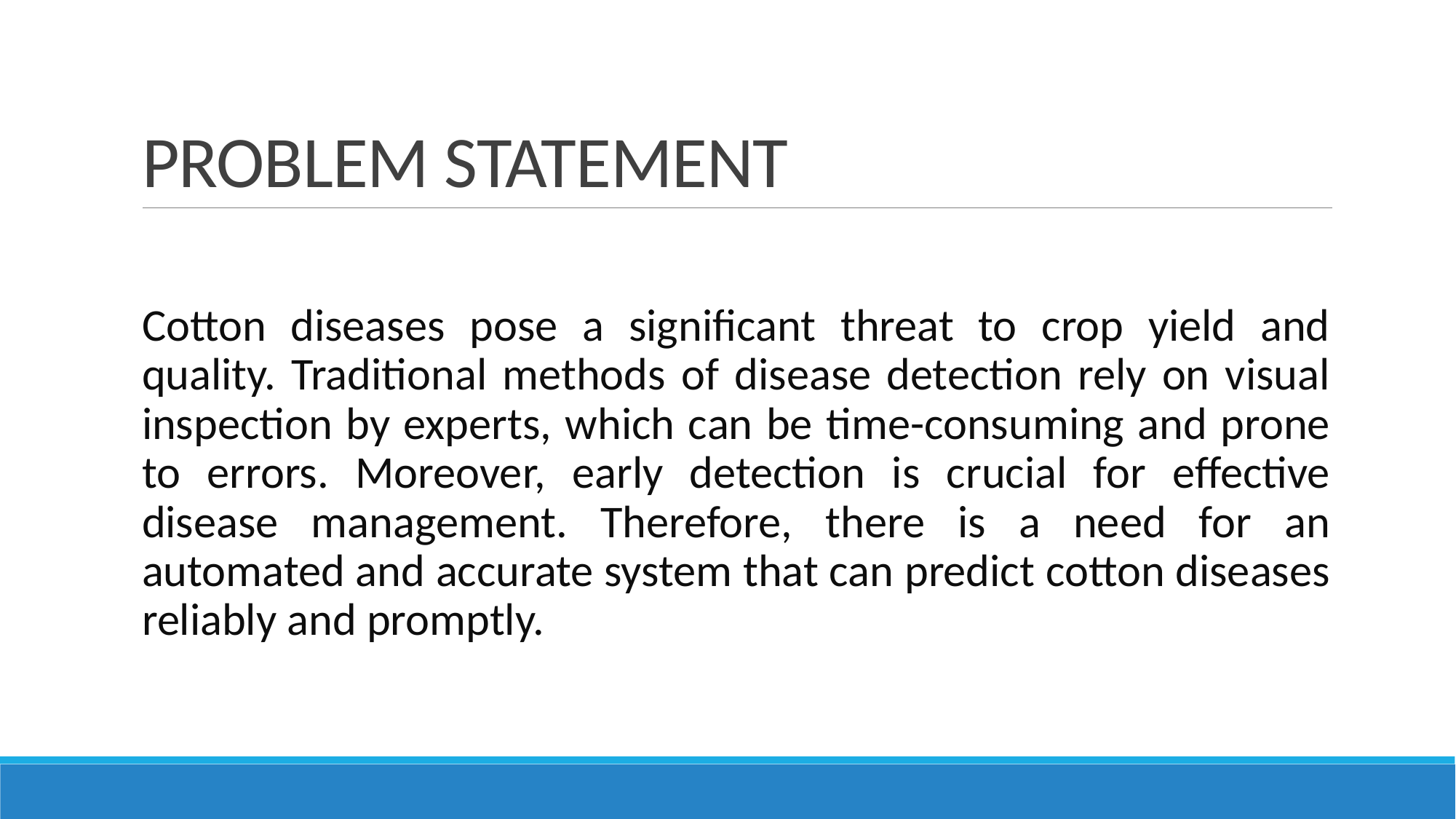

# PROBLEM STATEMENT

Cotton diseases pose a significant threat to crop yield and quality. Traditional methods of disease detection rely on visual inspection by experts, which can be time-consuming and prone to errors. Moreover, early detection is crucial for effective disease management. Therefore, there is a need for an automated and accurate system that can predict cotton diseases reliably and promptly.